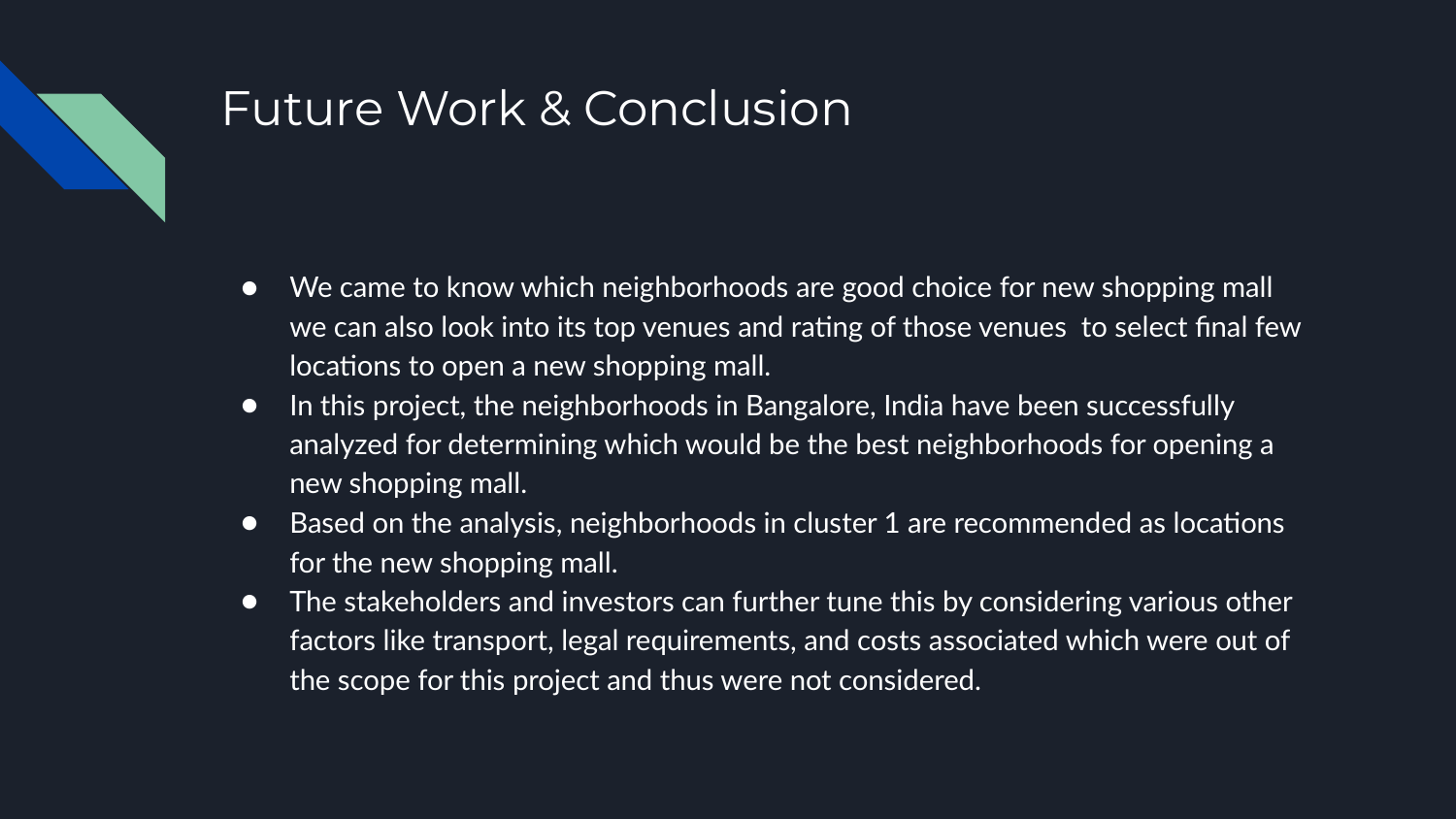

# Future Work & Conclusion
We came to know which neighborhoods are good choice for new shopping mall we can also look into its top venues and rating of those venues  to select final few locations to open a new shopping mall.
In this project, the neighborhoods in Bangalore, India have been successfully analyzed for determining which would be the best neighborhoods for opening a new shopping mall.
Based on the analysis, neighborhoods in cluster 1 are recommended as locations for the new shopping mall.
The stakeholders and investors can further tune this by considering various other factors like transport, legal requirements, and costs associated which were out of the scope for this project and thus were not considered.